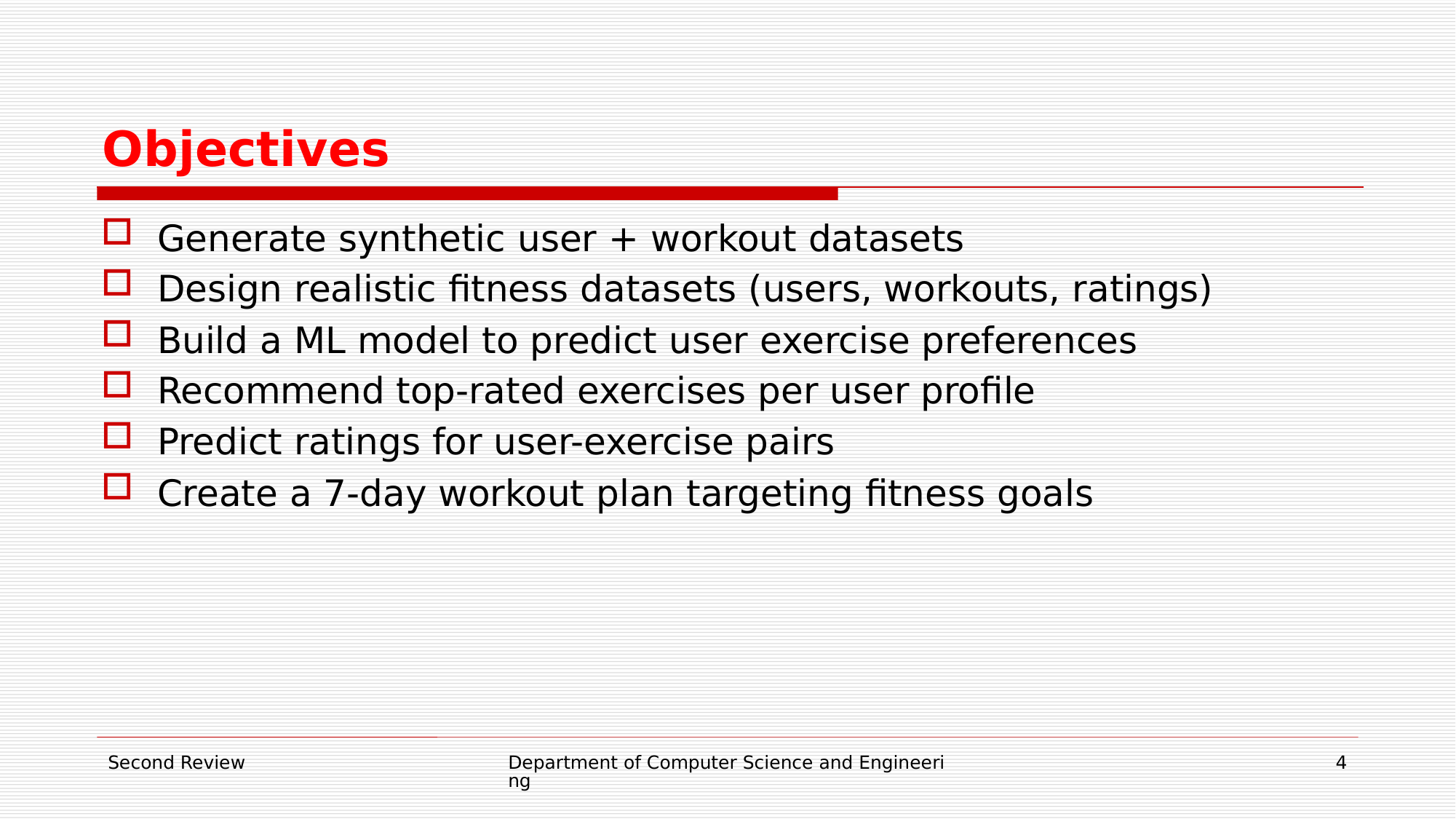

# Objectives
Generate synthetic user + workout datasets
Design realistic fitness datasets (users, workouts, ratings)
Build a ML model to predict user exercise preferences
Recommend top-rated exercises per user profile
Predict ratings for user-exercise pairs
Create a 7-day workout plan targeting fitness goals

Second Review
Department of Computer Science and Engineering
4